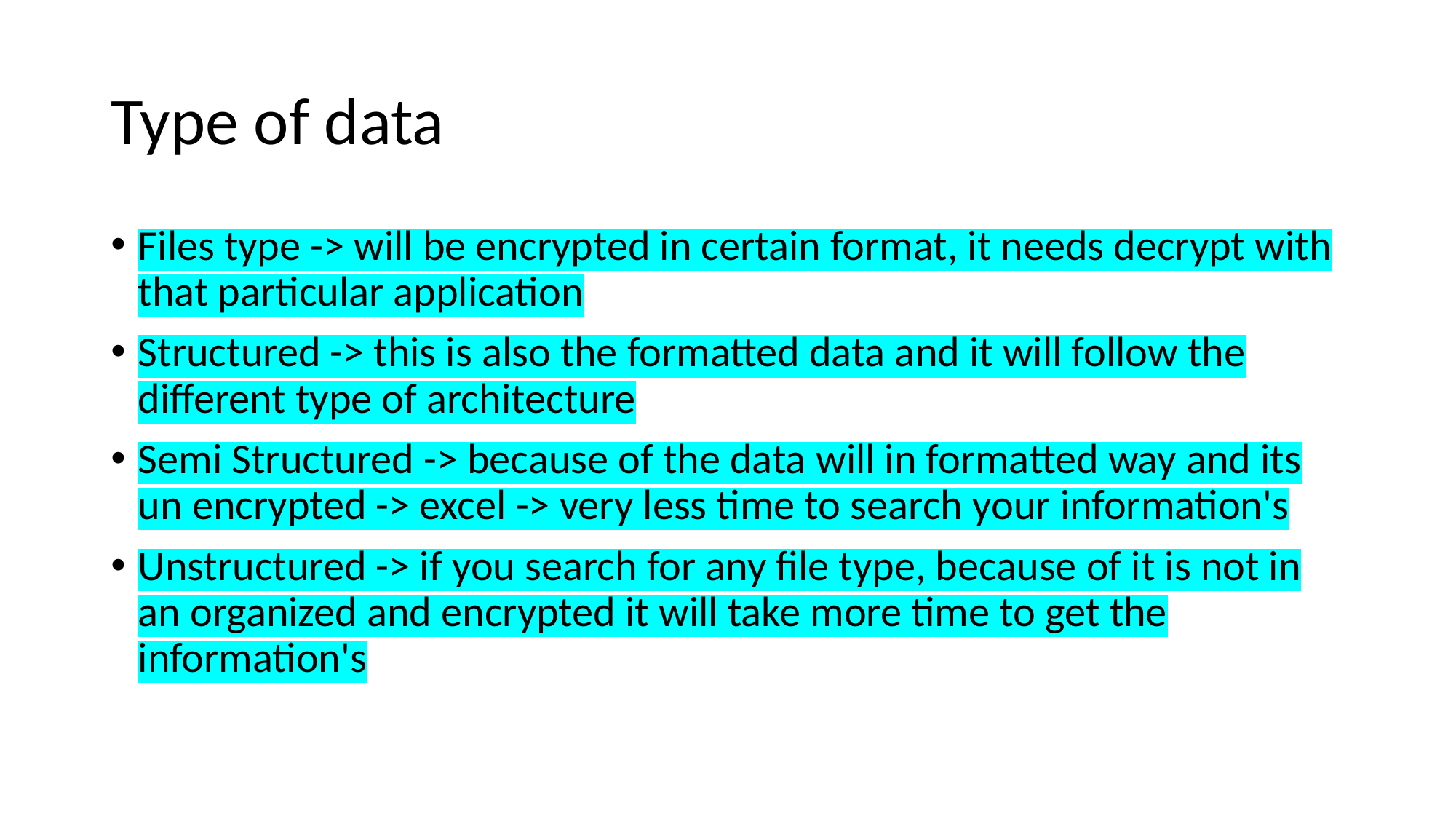

# Type of data
Files type -> will be encrypted in certain format, it needs decrypt with that particular application
Structured -> this is also the formatted data and it will follow the different type of architecture
Semi Structured -> because of the data will in formatted way and its un encrypted -> excel -> very less time to search your information's
Unstructured -> if you search for any file type, because of it is not in an organized and encrypted it will take more time to get the information's